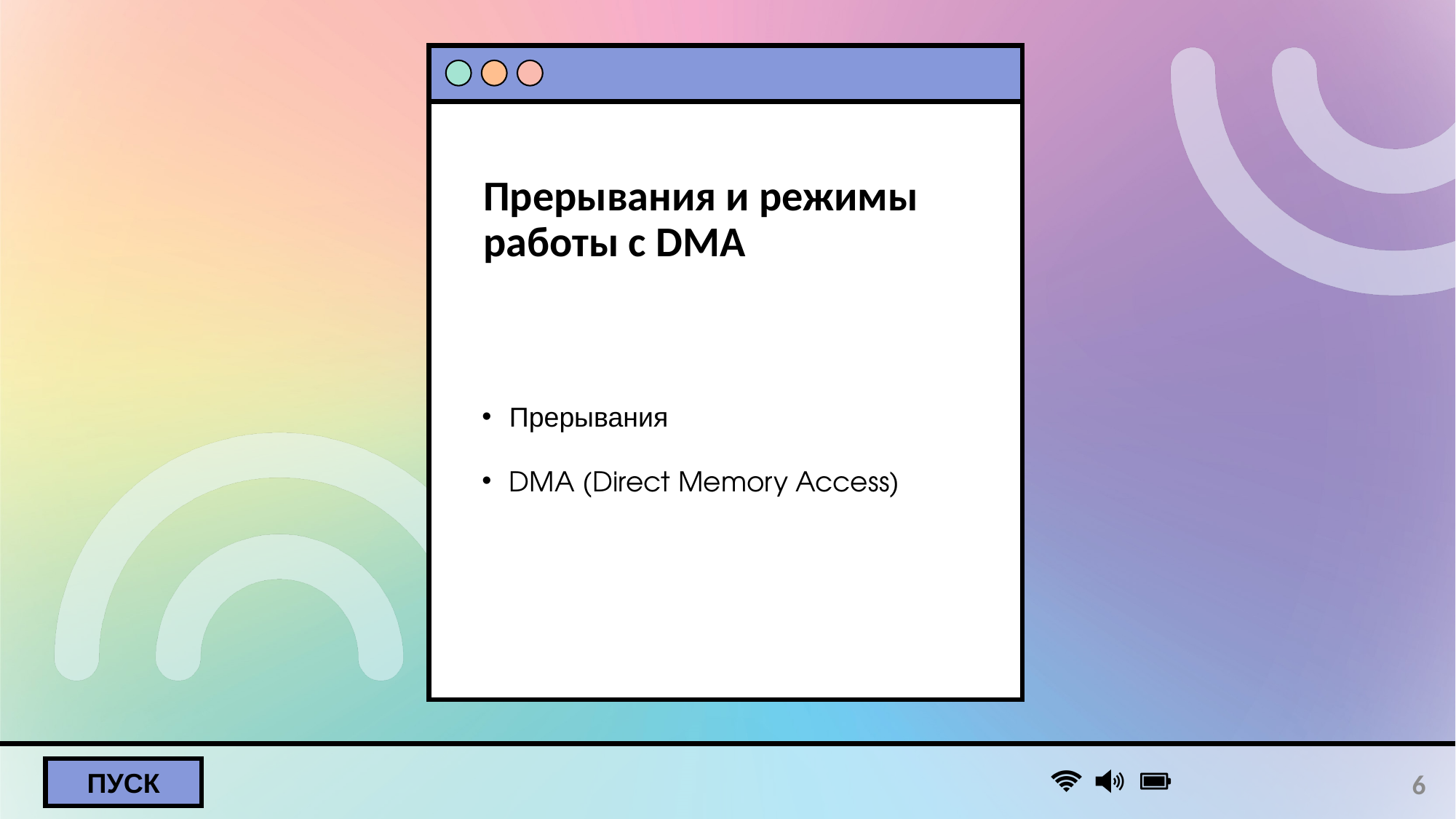

# Прерывания и режимы работы с DMA
Прерывания
DMA (Direct Memory Access)
6